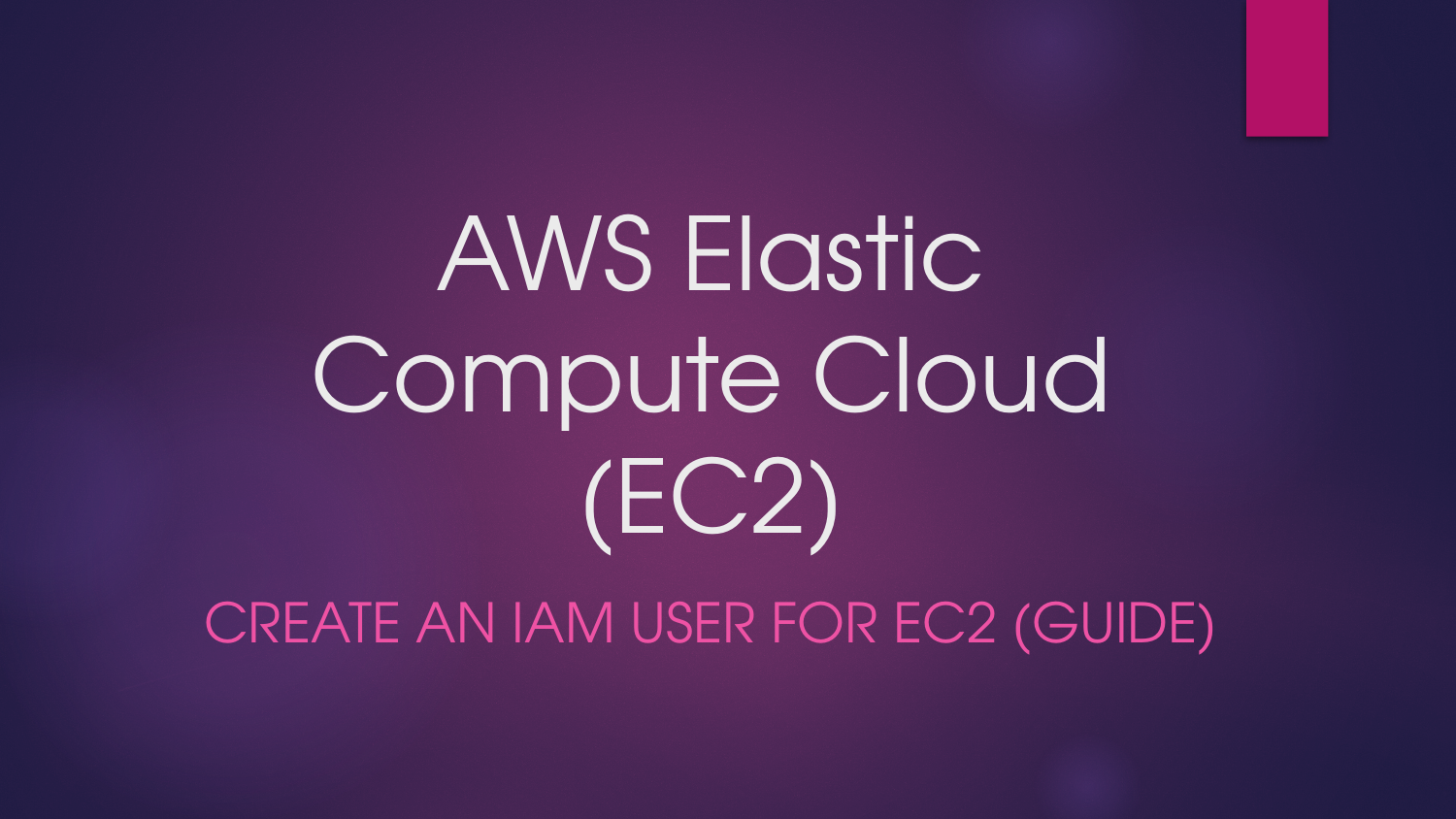

# AWS Elastic Compute Cloud (EC2)
CREATE AN IAM USER FOR EC2 (GUIDE)